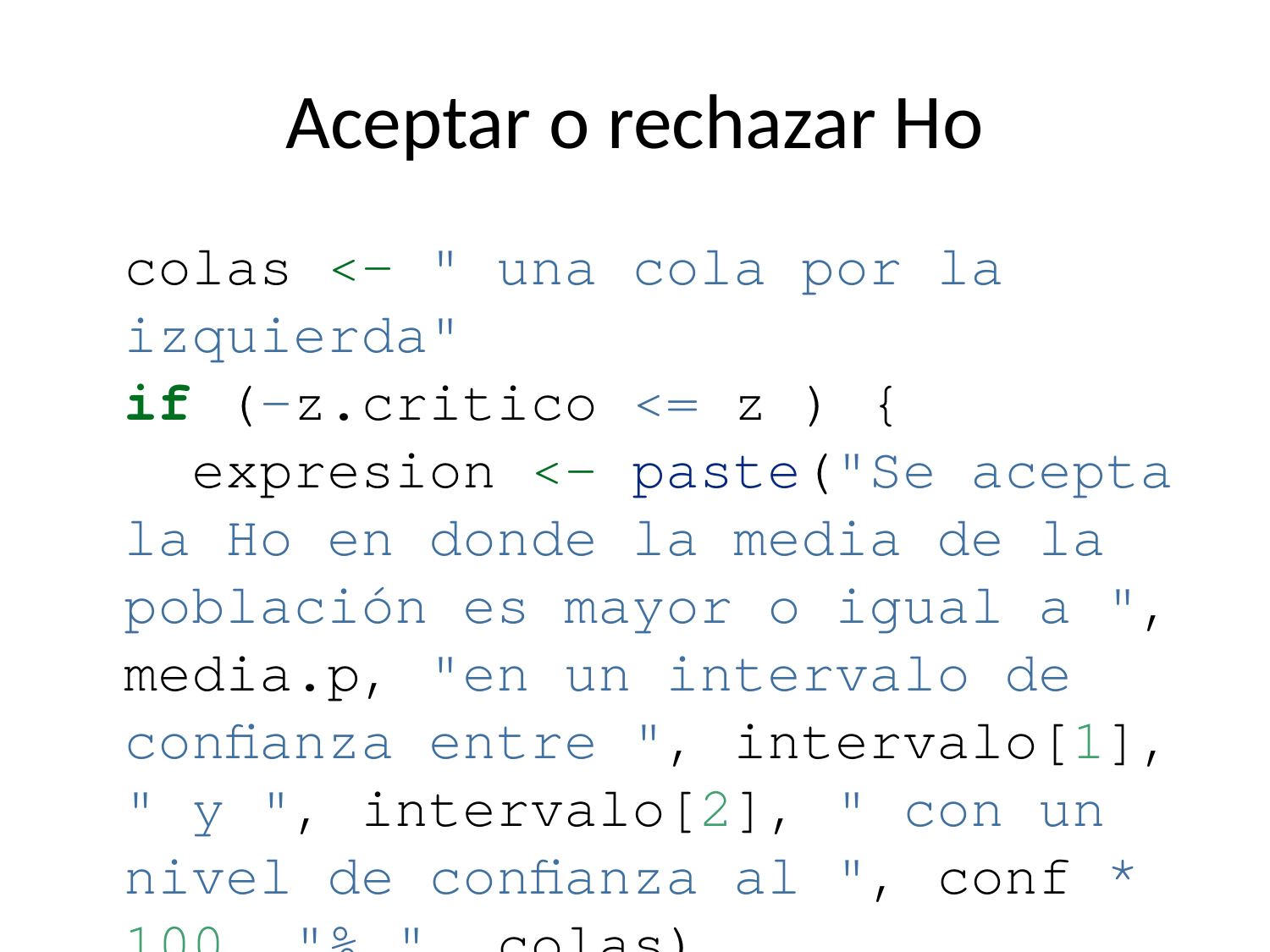

# Aceptar o rechazar Ho
colas <- " una cola por la izquierda"
if (-z.critico <= z ) {
  expresion <- paste("Se acepta la Ho en donde la media de la población es mayor o igual a ", media.p, "en un intervalo de confianza entre ", intervalo[1], " y ", intervalo[2], " con un nivel de confianza al ", conf * 100, "%.", colas)
} else {
  expresion <- paste("Se rechaza la Ho en donde la media de la población es mayor o igual a ", media.p, "en un intervalo de confianza entre ", intervalo[1], " y ", intervalo[2], " con un nivel de confianza al ", conf * 100, "%.", colas)
}